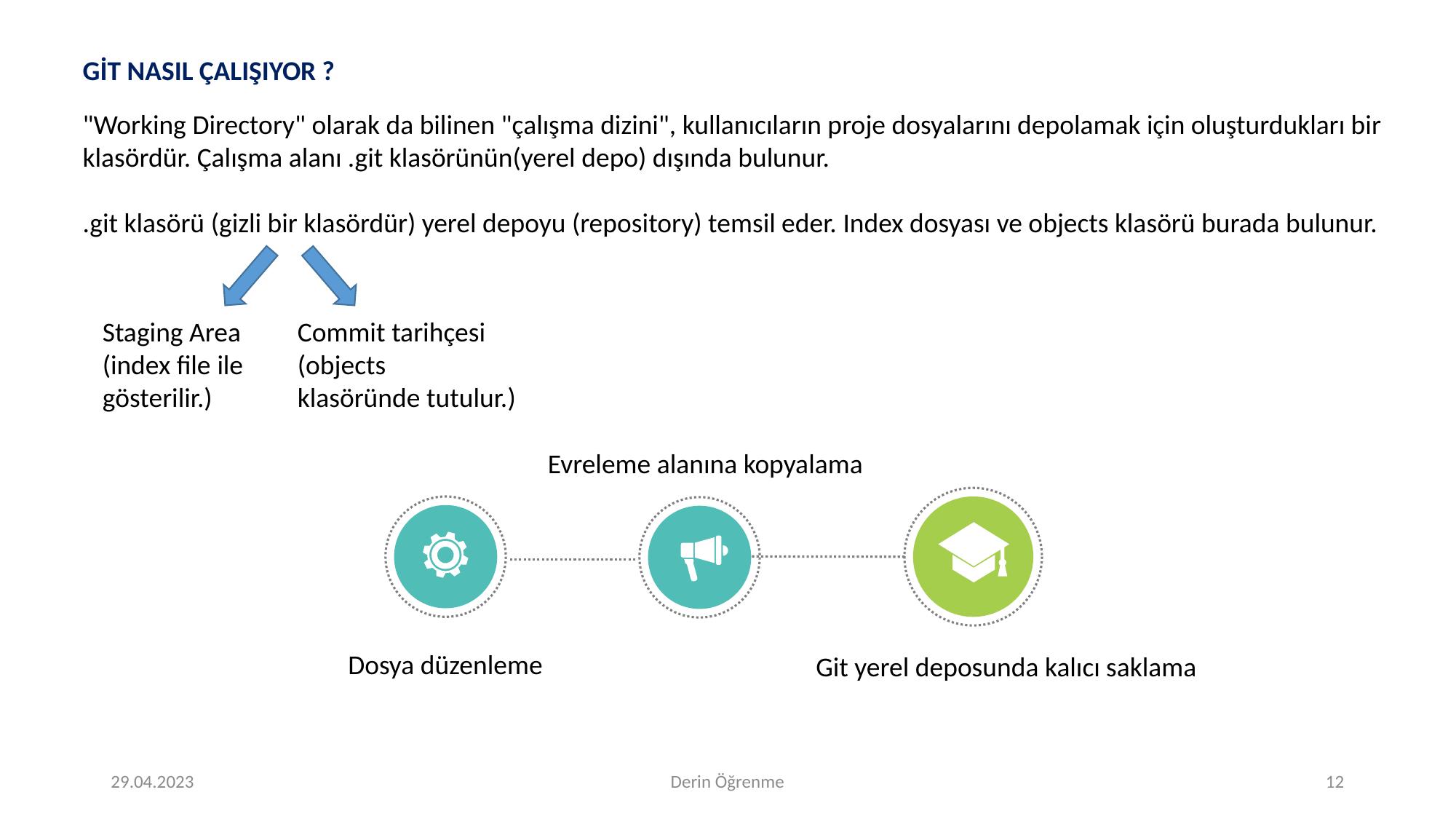

GİT NASIL ÇALIŞIYOR ?
"Working Directory" olarak da bilinen "çalışma dizini", kullanıcıların proje dosyalarını depolamak için oluşturdukları bir klasördür. Çalışma alanı .git klasörünün(yerel depo) dışında bulunur.

.git klasörü (gizli bir klasördür) yerel depoyu (repository) temsil eder. Index dosyası ve objects klasörü burada bulunur.

Staging Area
(index file ile
gösterilir.)
Commit tarihçesi
(objects
klasöründe tutulur.)
Evreleme alanına kopyalama

Dosya düzenleme
Git yerel deposunda kalıcı saklama
29.04.2023
Derin Öğrenme
12